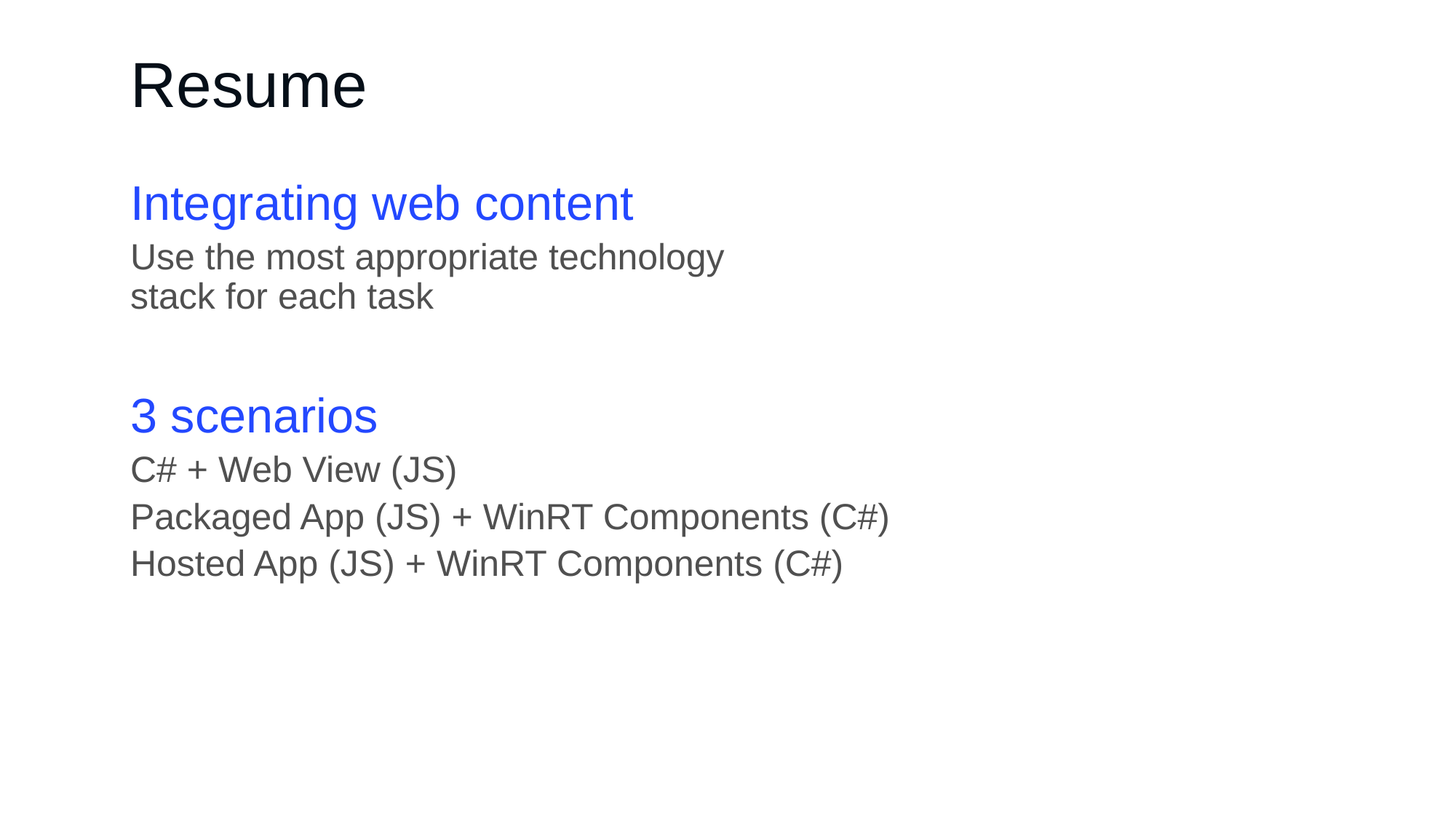

# Resume
Integrating web content
Use the most appropriate technology
stack for each task

3 scenarios
C# + Web View (JS)
Packaged App (JS) + WinRT Components (C#)
Hosted App (JS) + WinRT Components (C#)